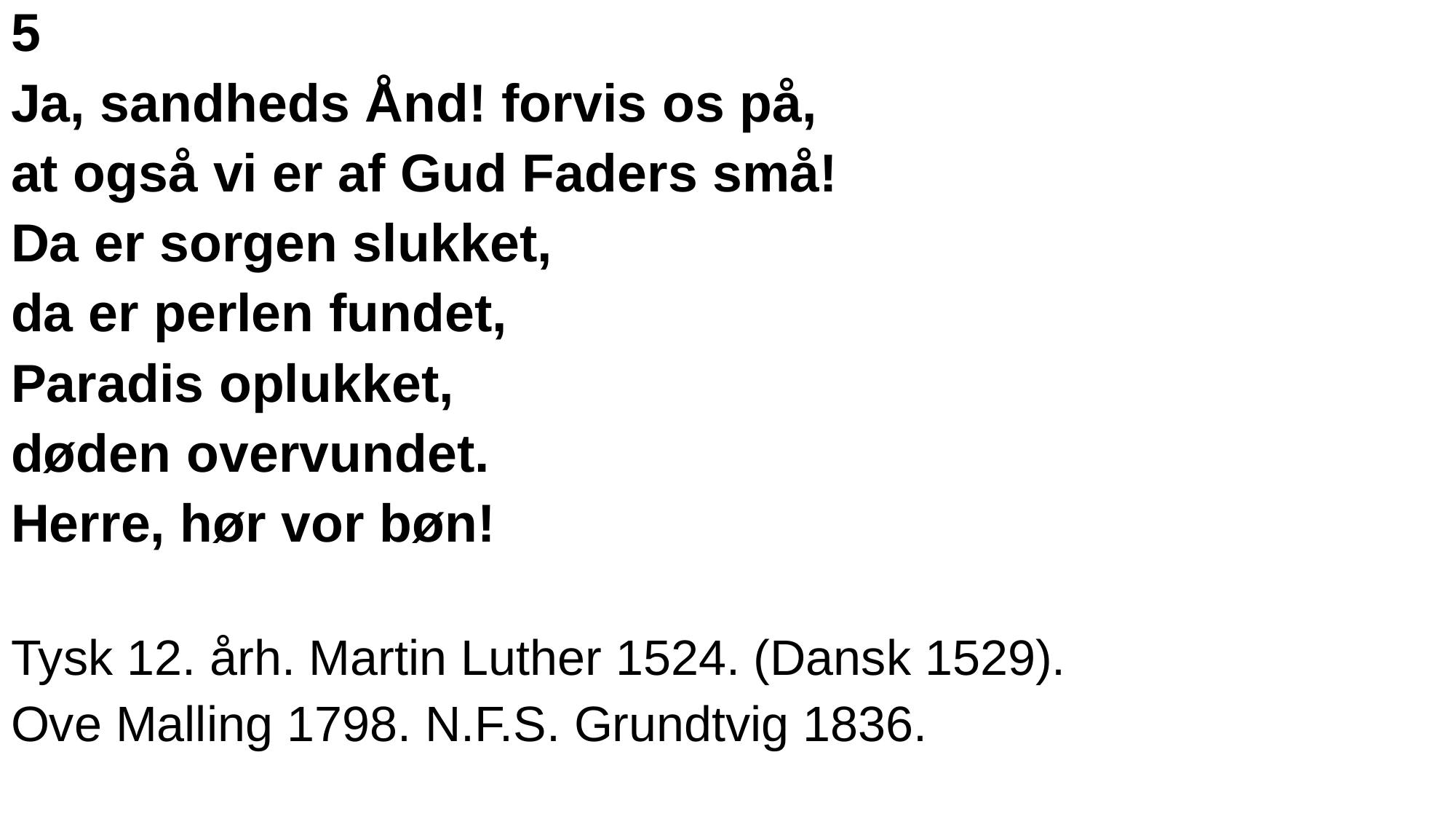

5
Ja, sandheds Ånd! forvis os på,
at også vi er af Gud Faders små!
Da er sorgen slukket,
da er perlen fundet,
Paradis oplukket,
døden overvundet.
Herre, hør vor bøn!

Tysk 12. årh. Martin Luther 1524. (Dansk 1529).
Ove Malling 1798. N.F.S. Grundtvig 1836.
#